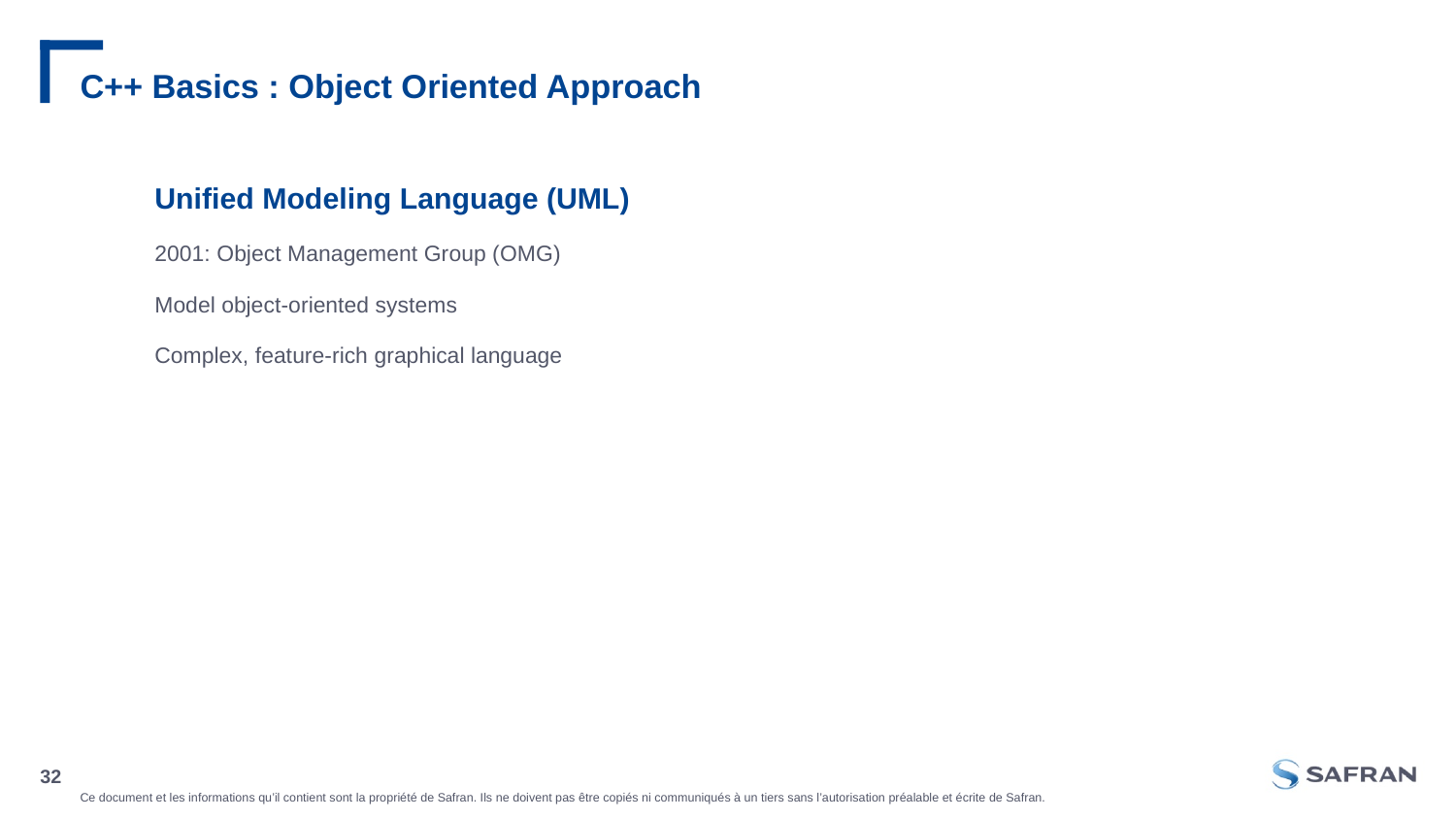

# C++ Basics : Object Oriented Approach
Unified Modeling Language (UML)
2001: Object Management Group (OMG)
Model object-oriented systems
Complex, feature-rich graphical language

32